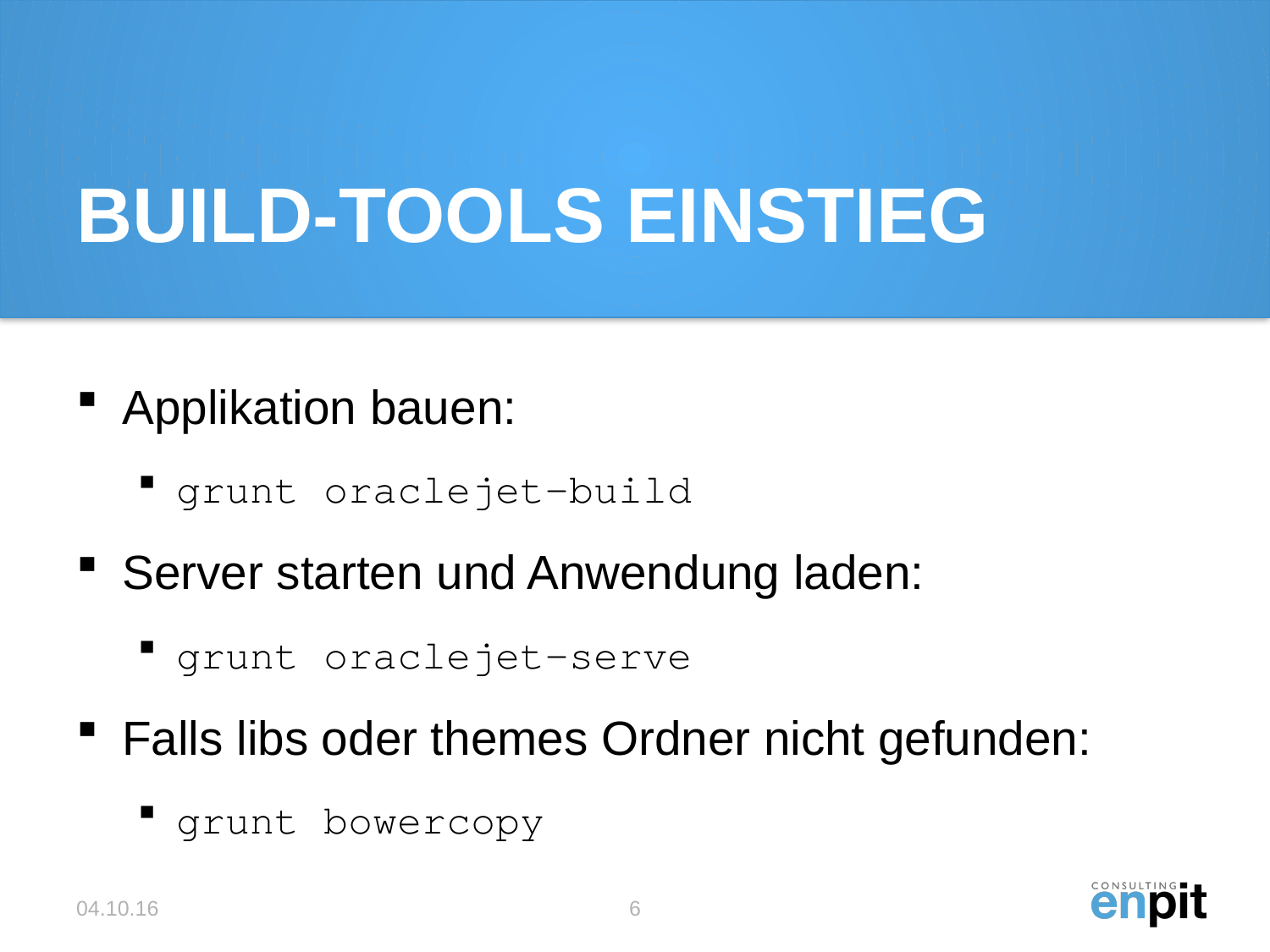

# Build-Tools Einstieg
Applikation bauen:
grunt oraclejet-build
Server starten und Anwendung laden:
grunt oraclejet-serve
Falls libs oder themes Ordner nicht gefunden:
grunt bowercopy
04.10.16
6